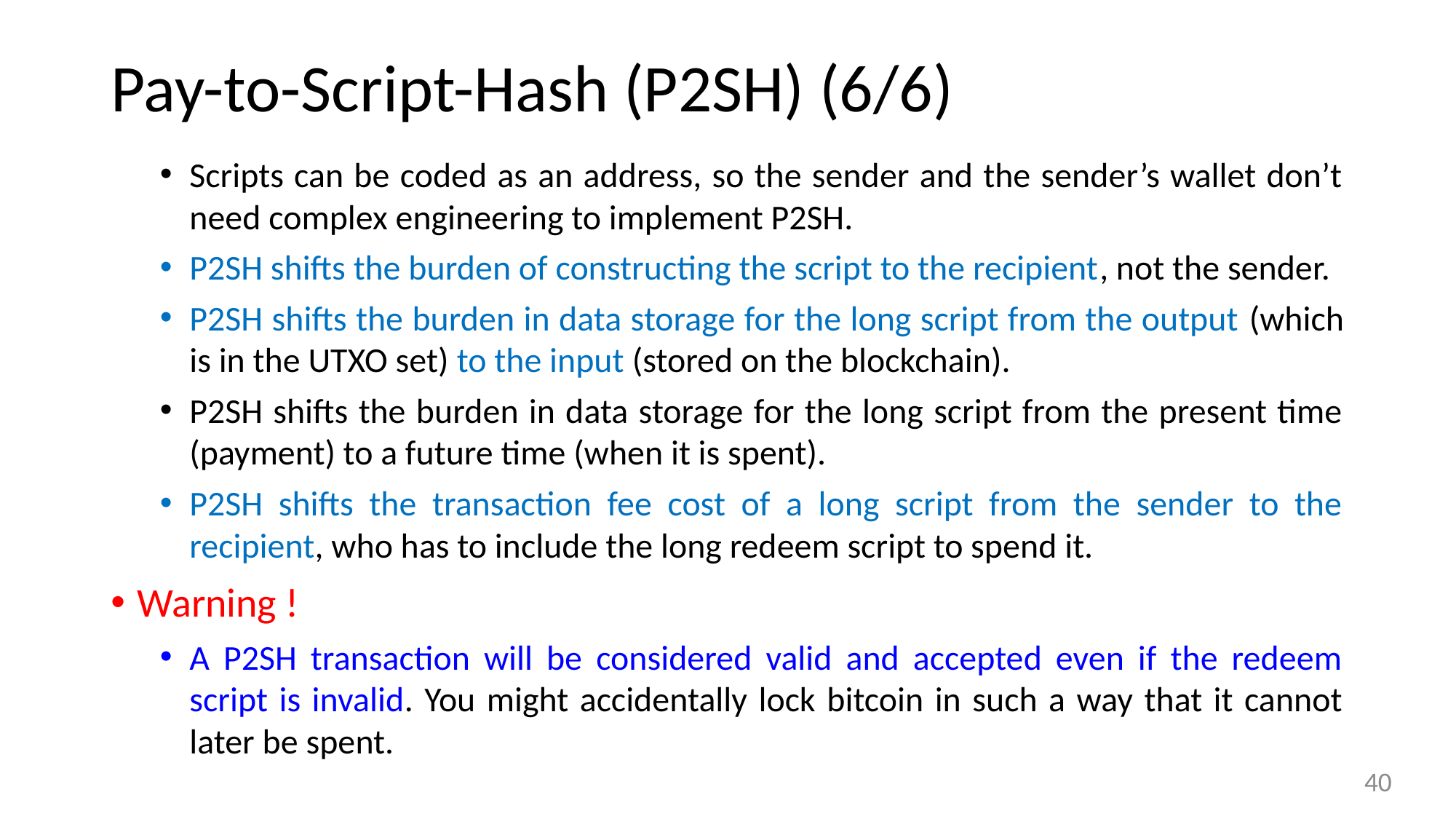

# Pay-to-Script-Hash (P2SH) (6/6)
Scripts can be coded as an address, so the sender and the sender’s wallet don’t need complex engineering to implement P2SH.
P2SH shifts the burden of constructing the script to the recipient, not the sender.
P2SH shifts the burden in data storage for the long script from the output (which is in the UTXO set) to the input (stored on the blockchain).
P2SH shifts the burden in data storage for the long script from the present time (payment) to a future time (when it is spent).
P2SH shifts the transaction fee cost of a long script from the sender to the recipient, who has to include the long redeem script to spend it.
Warning !
A P2SH transaction will be considered valid and accepted even if the redeem script is invalid. You might accidentally lock bitcoin in such a way that it cannot later be spent.
40